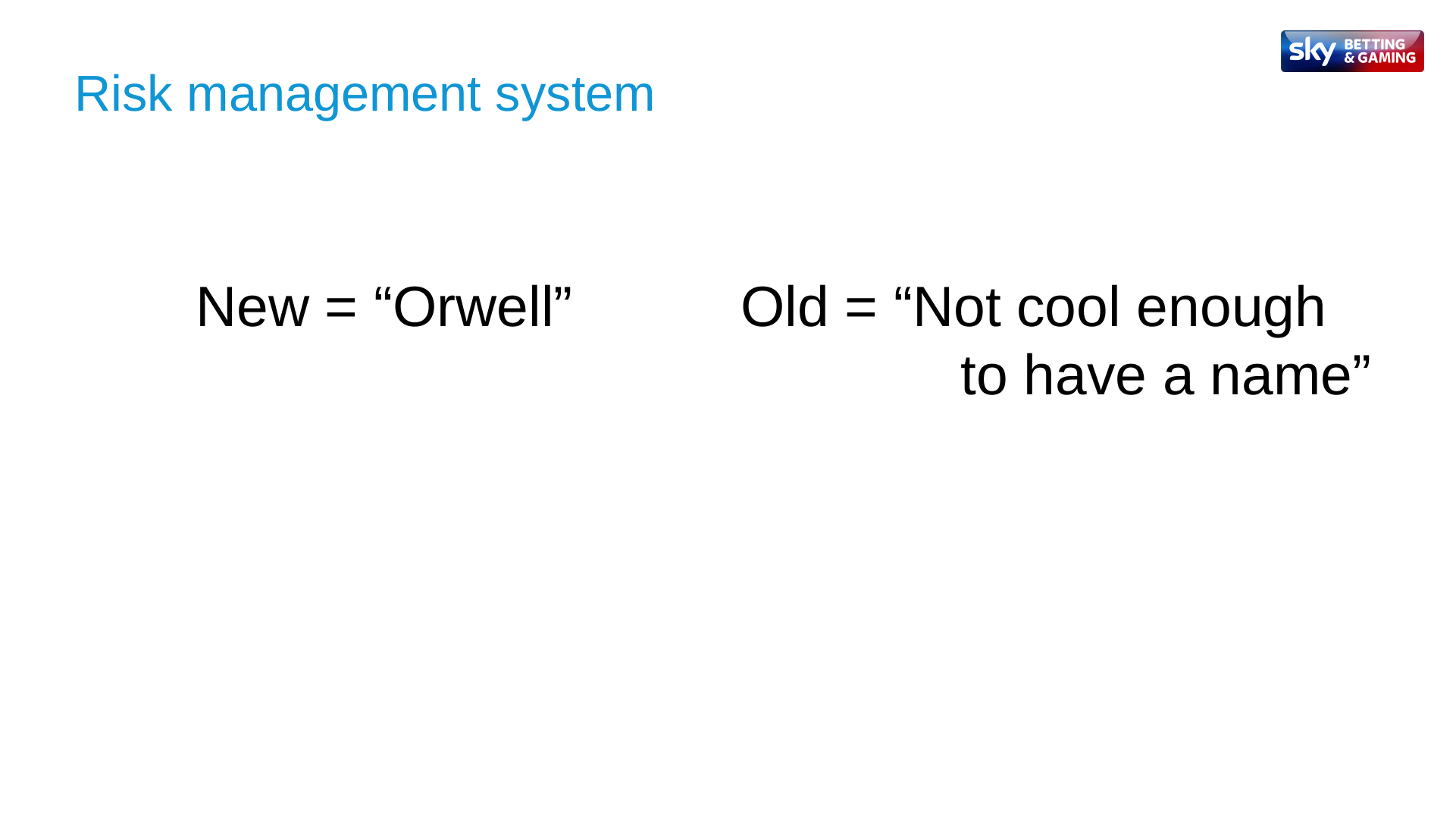

Risk management system
New = “Orwell”
Old = “Not cool enough
              to have a name”